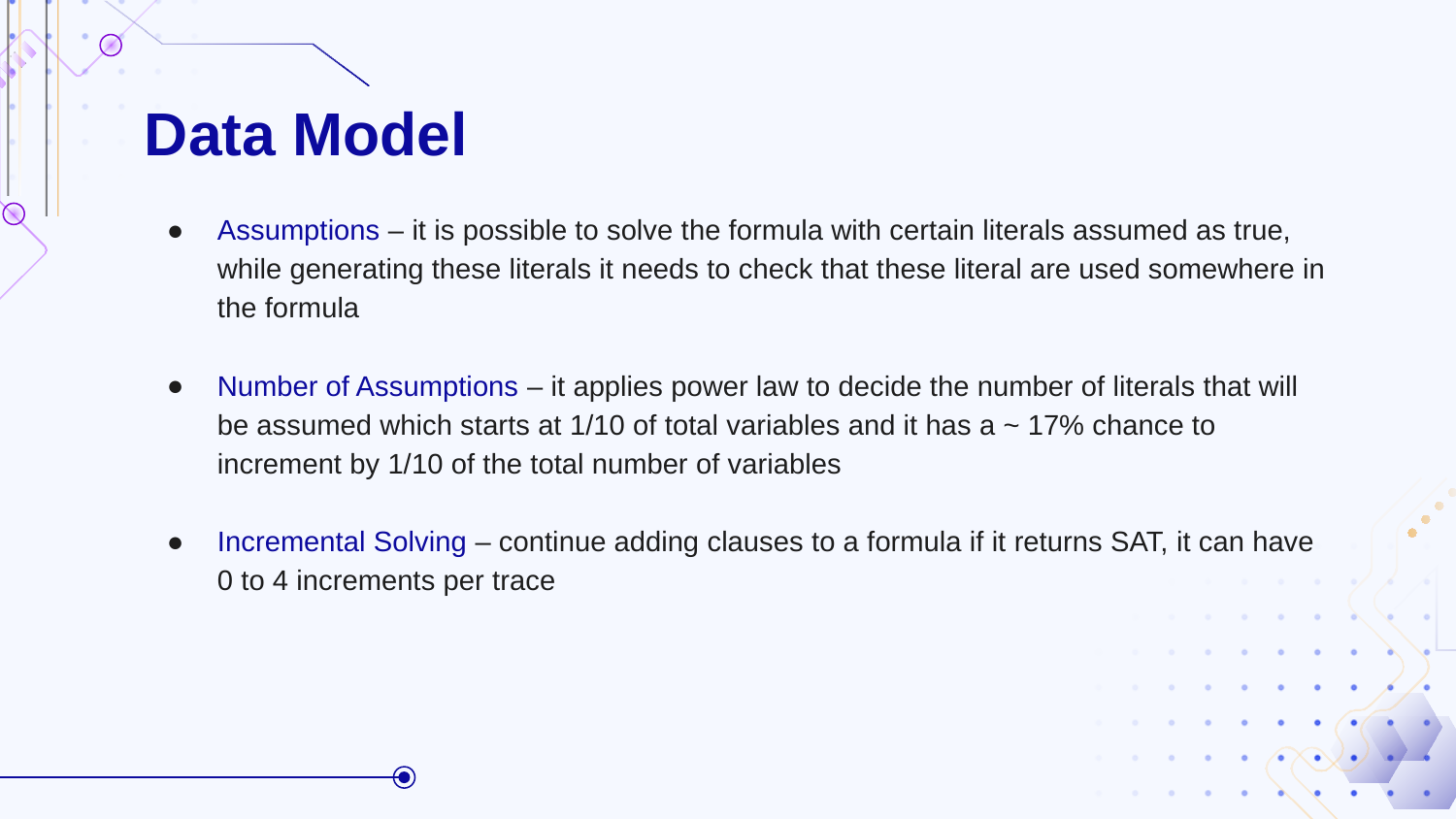

# Data Model
Assumptions – it is possible to solve the formula with certain literals assumed as true, while generating these literals it needs to check that these literal are used somewhere in the formula

Number of Assumptions – it applies power law to decide the number of literals that will be assumed which starts at 1/10 of total variables and it has a ~ 17% chance to increment by 1/10 of the total number of variables

Incremental Solving – continue adding clauses to a formula if it returns SAT, it can have 0 to 4 increments per trace